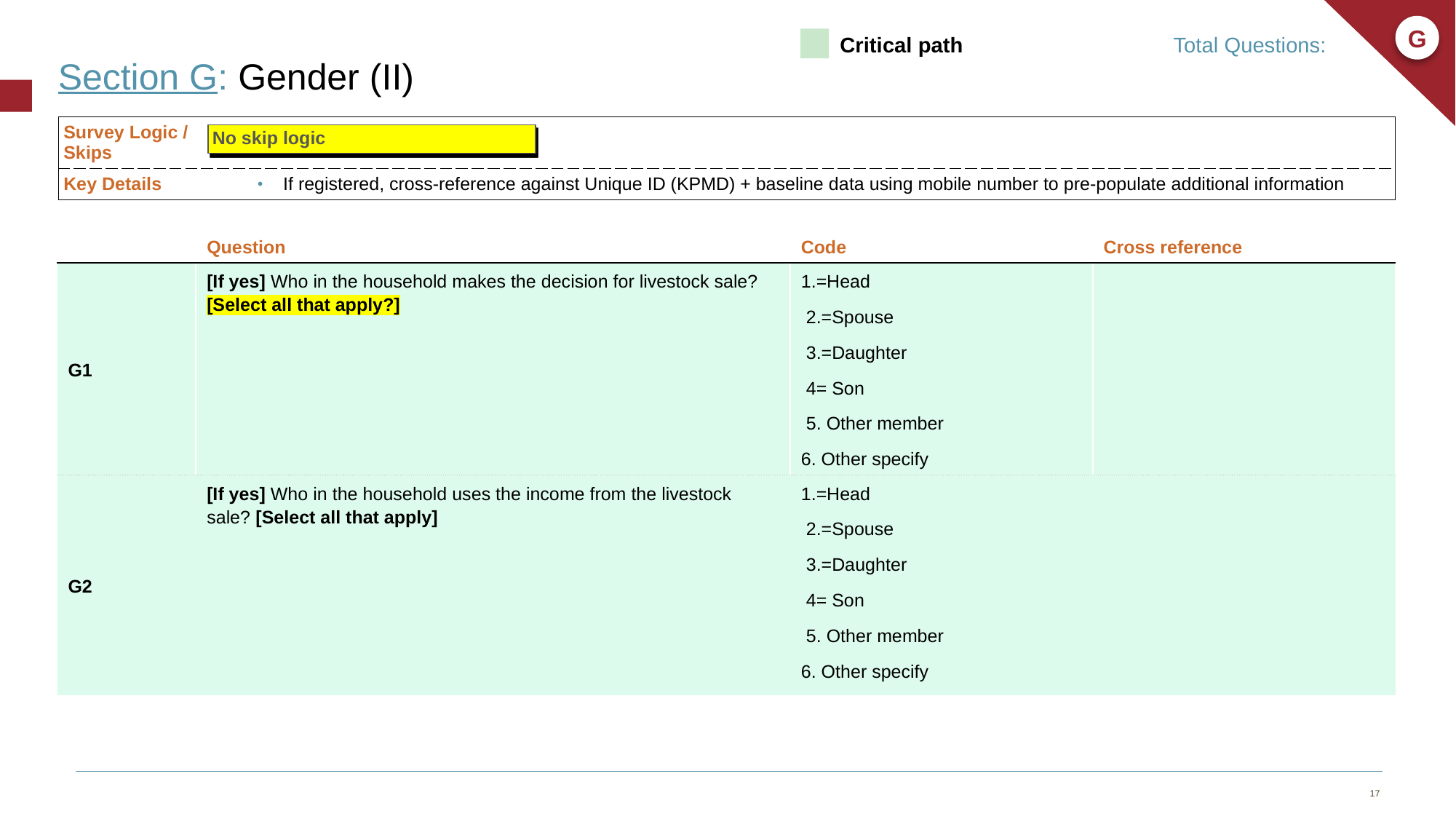

G

Critical path
Total Questions:
# Section G: Gender (II)
| Survey Logic / Skips |  |
| --- | --- |
| Key Details | If registered, cross-reference against Unique ID (KPMD) + baseline data using mobile number to pre-populate additional information |
No skip logic
|  | Question | Code | Cross reference |
| --- | --- | --- | --- |
| G1 | [If yes] Who in the household makes the decision for livestock sale? [Select all that apply?] | 1.=Head 2.=Spouse 3.=Daughter 4= Son 5. Other member 6. Other specify |  |
| G2 | [If yes] Who in the household uses the income from the livestock sale? [Select all that apply] | 1.=Head 2.=Spouse 3.=Daughter 4= Son 5. Other member 6. Other specify |  |